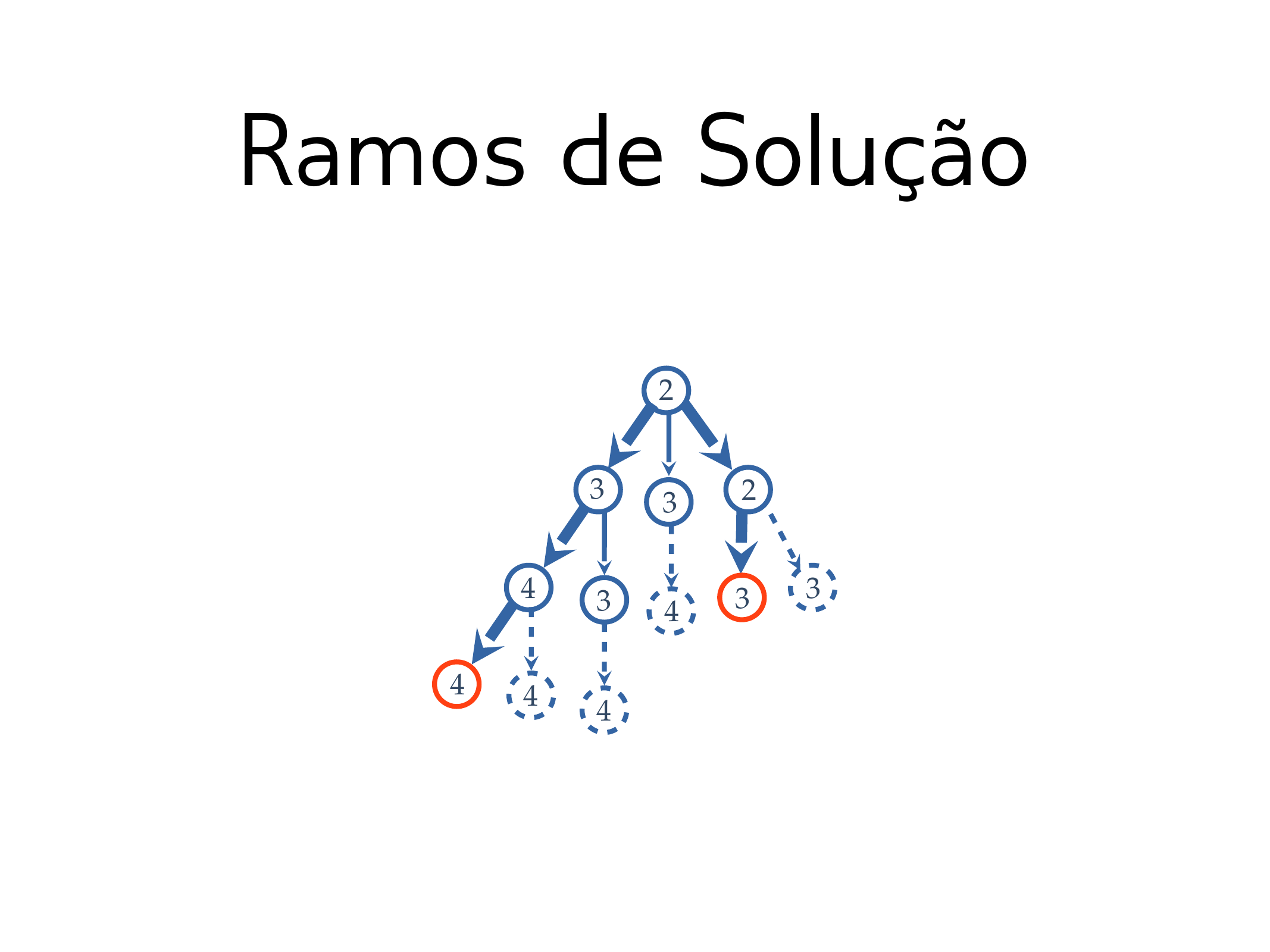

# Ramos de Solução
2

3
2

3

4
3

3
3

4

4

4

4